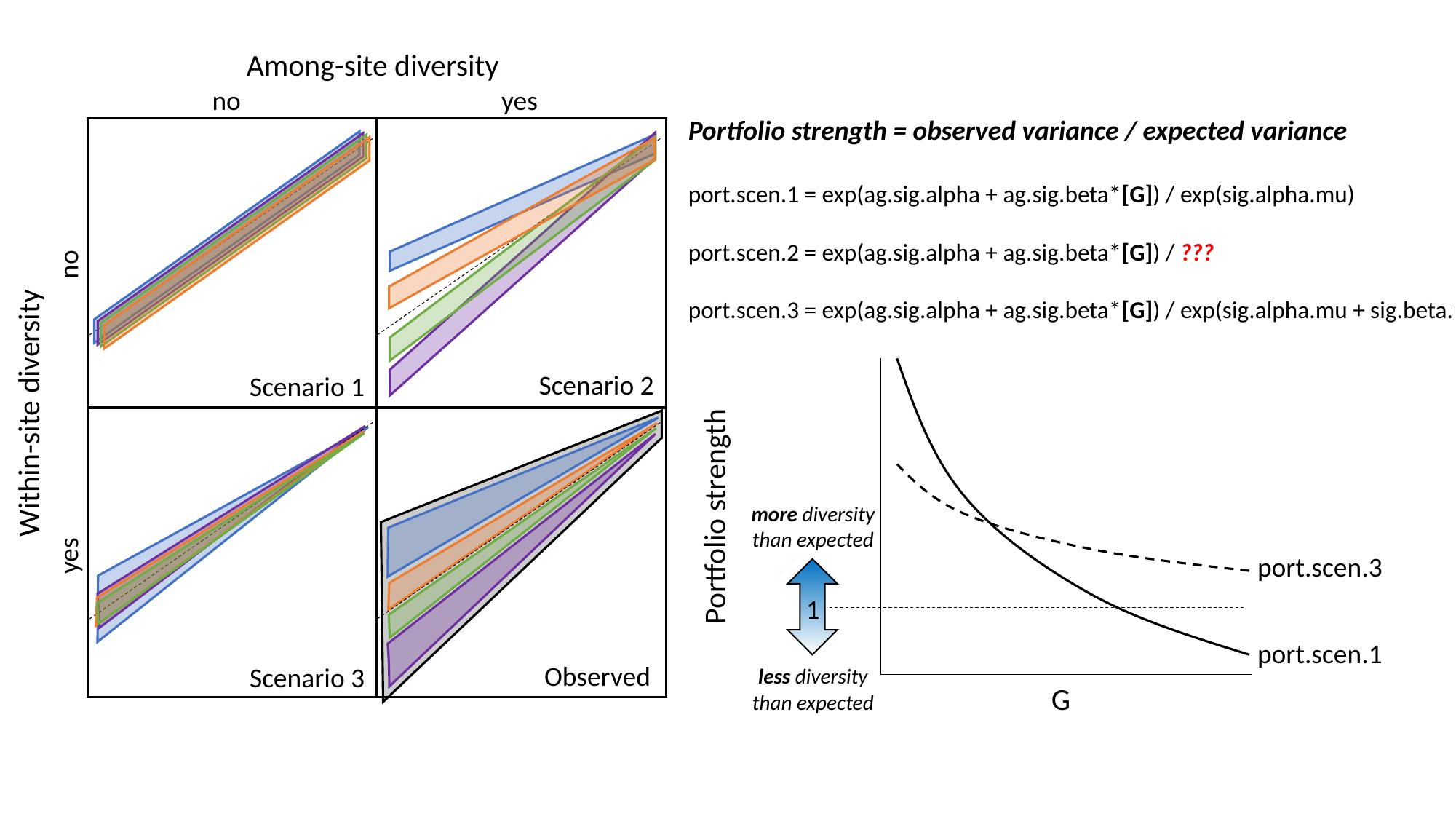

Among-site diversity

yes
no

Portfolio strength = observed variance / expected variance

port.scen.1 = exp(ag.sig.alpha + ag.sig.beta*[G]) / exp(sig.alpha.mu)

port.scen.2 = exp(ag.sig.alpha + ag.sig.beta*[G]) / ???

port.scen.3 = exp(ag.sig.alpha + ag.sig.beta*[G]) / exp(sig.alpha.mu + sig.beta.mu*[G])

no

Scenario 2
Scenario 1
Within-site diversity

Portfolio strength
more diversity than expected
yes
port.scen.3

1
port.scen.1
Observed
Scenario 3
less diversity than expected
G